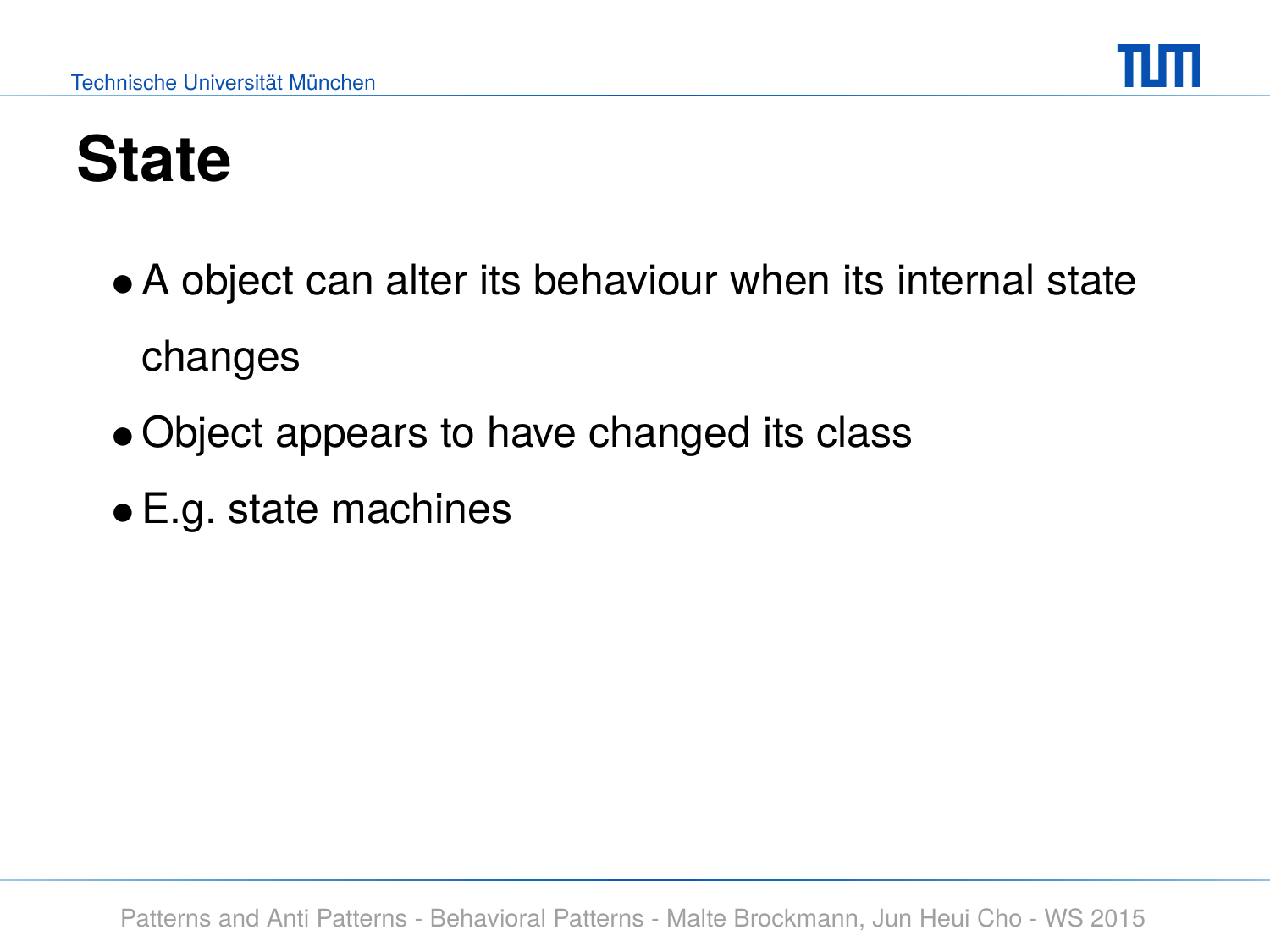

# State
A object can alter its behaviour when its internal state changes
Object appears to have changed its class
E.g. state machines